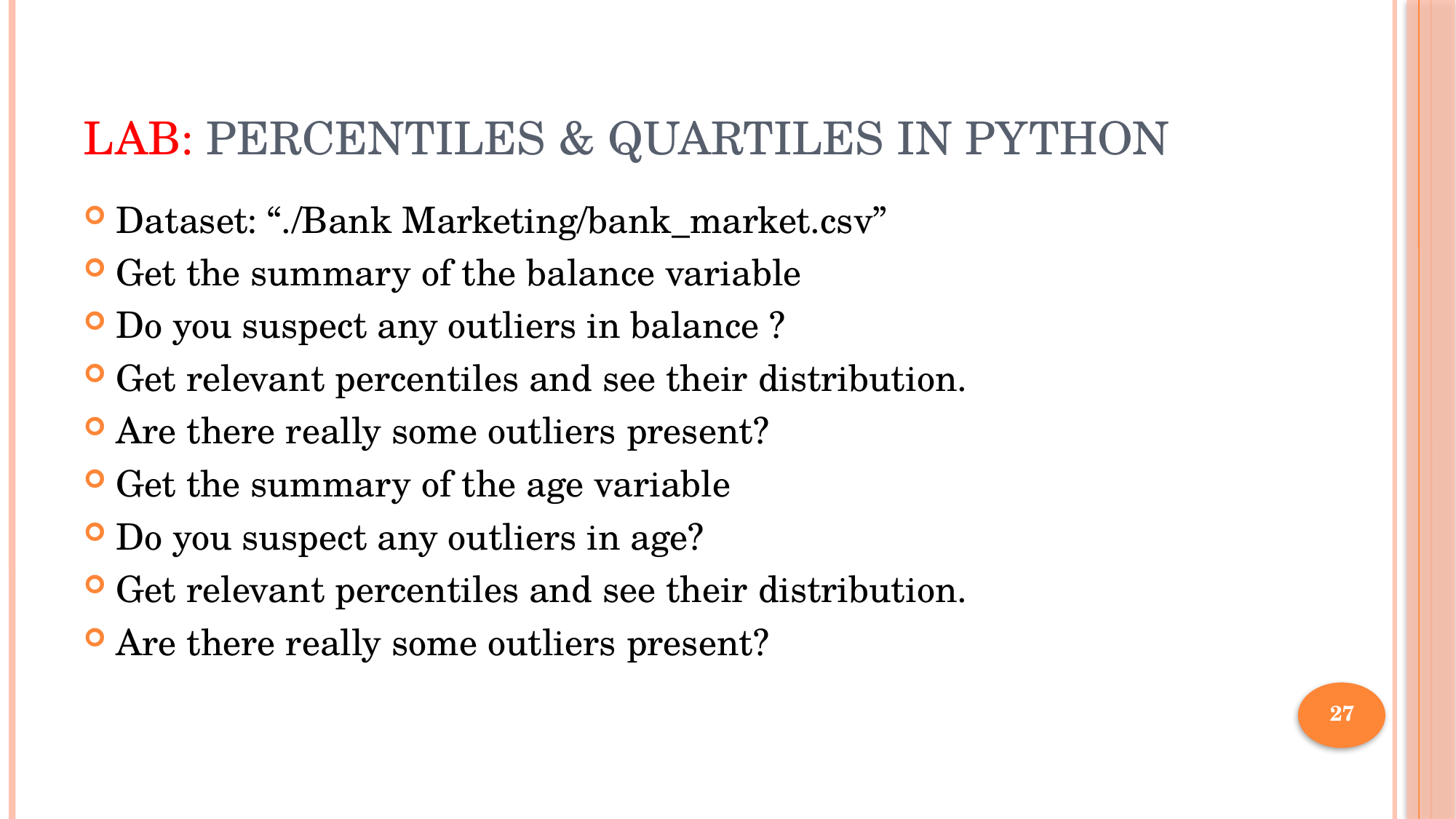

# LAB: Percentiles & Quartiles in Python
Dataset: “./Bank Marketing/bank_market.csv”
Get the summary of the balance variable
Do you suspect any outliers in balance ?
Get relevant percentiles and see their distribution.
Are there really some outliers present?
Get the summary of the age variable
Do you suspect any outliers in age?
Get relevant percentiles and see their distribution.
Are there really some outliers present?

27